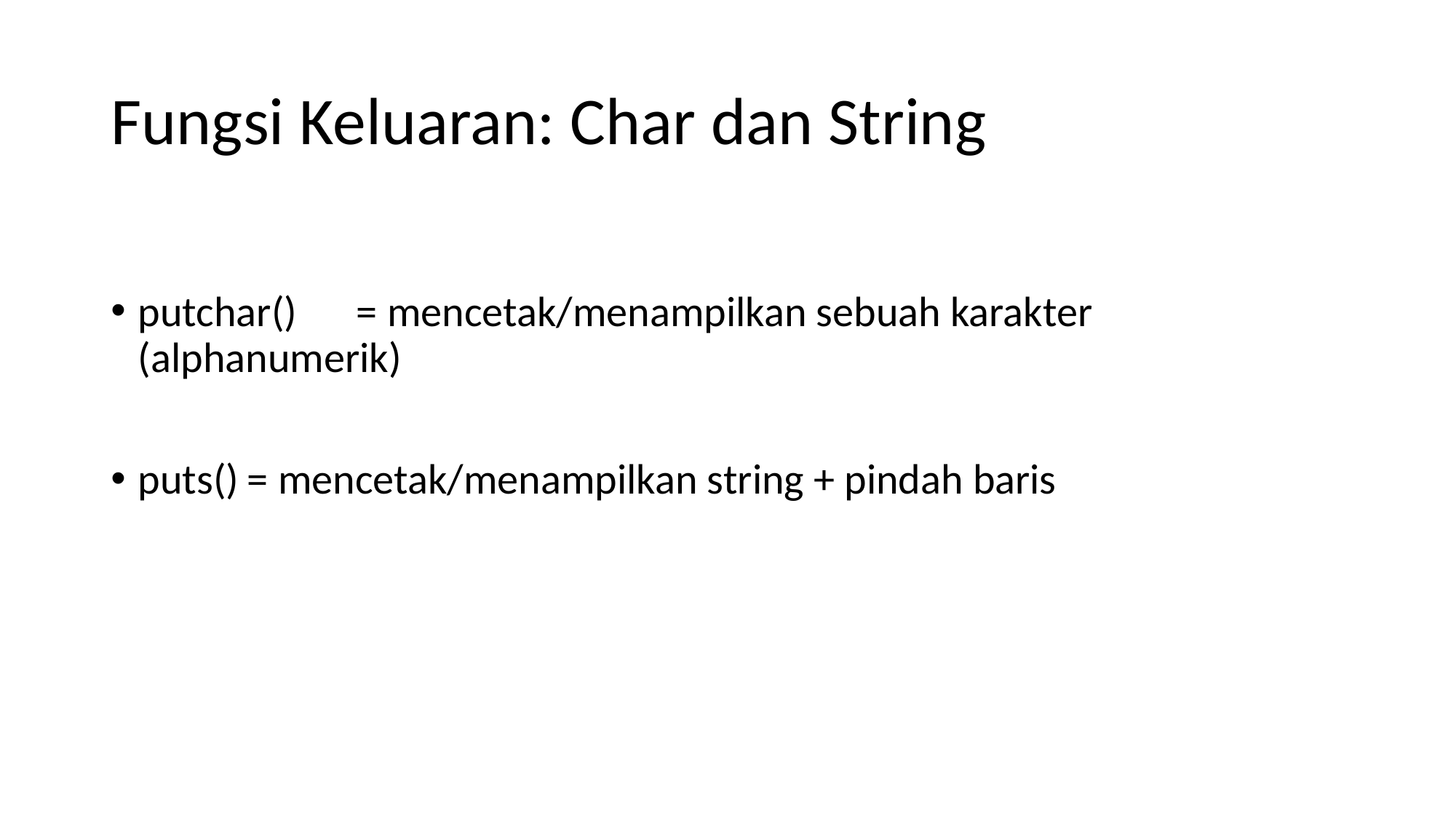

# Fungsi Keluaran: Char dan String

putchar()	= mencetak/menampilkan sebuah karakter (alphanumerik)

puts()	= mencetak/menampilkan string + pindah baris